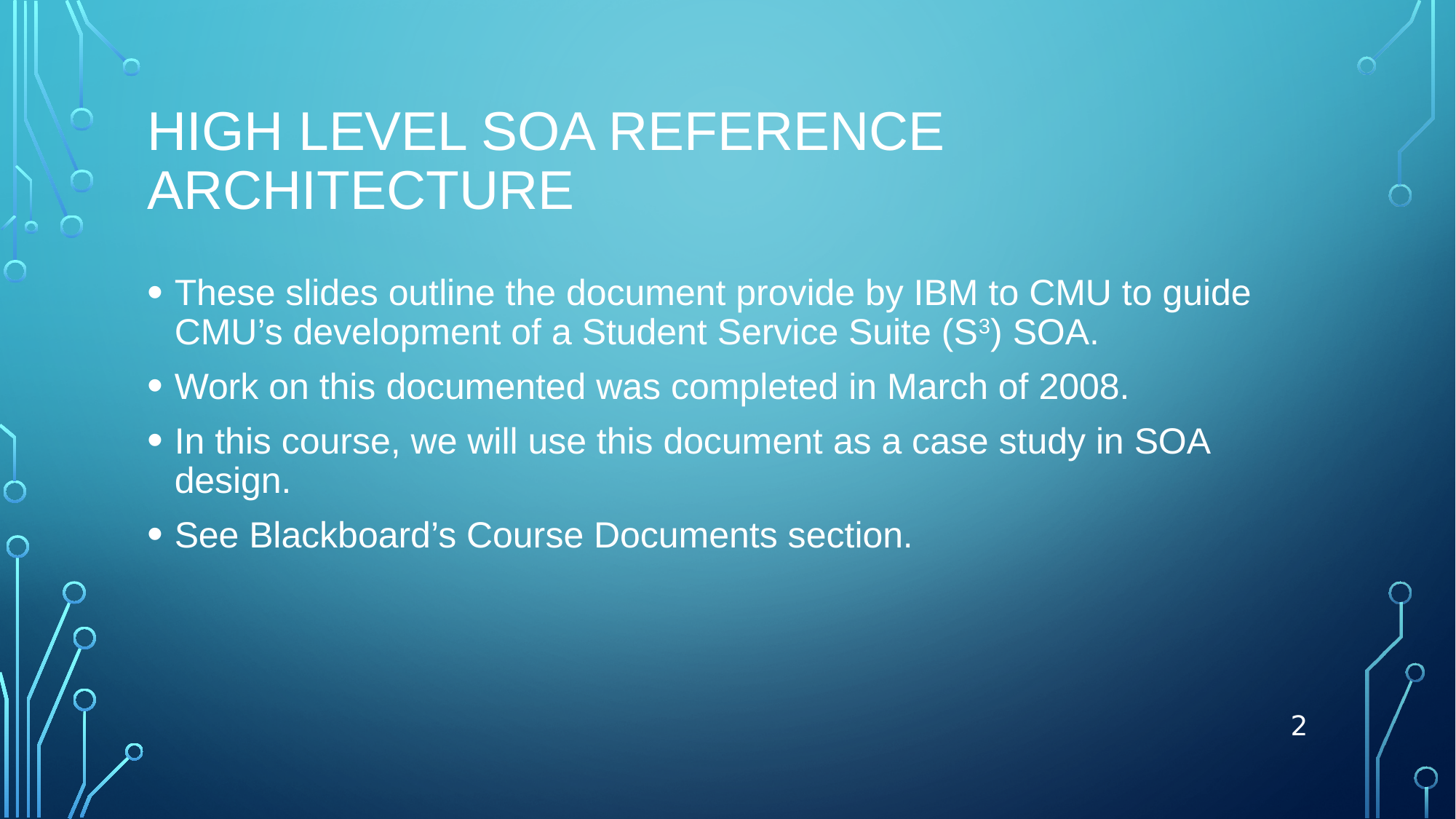

# High Level SOA Reference Architecture
These slides outline the document provide by IBM to CMU to guide CMU’s development of a Student Service Suite (S3) SOA.
Work on this documented was completed in March of 2008.
In this course, we will use this document as a case study in SOA design.
See Blackboard’s Course Documents section.
2